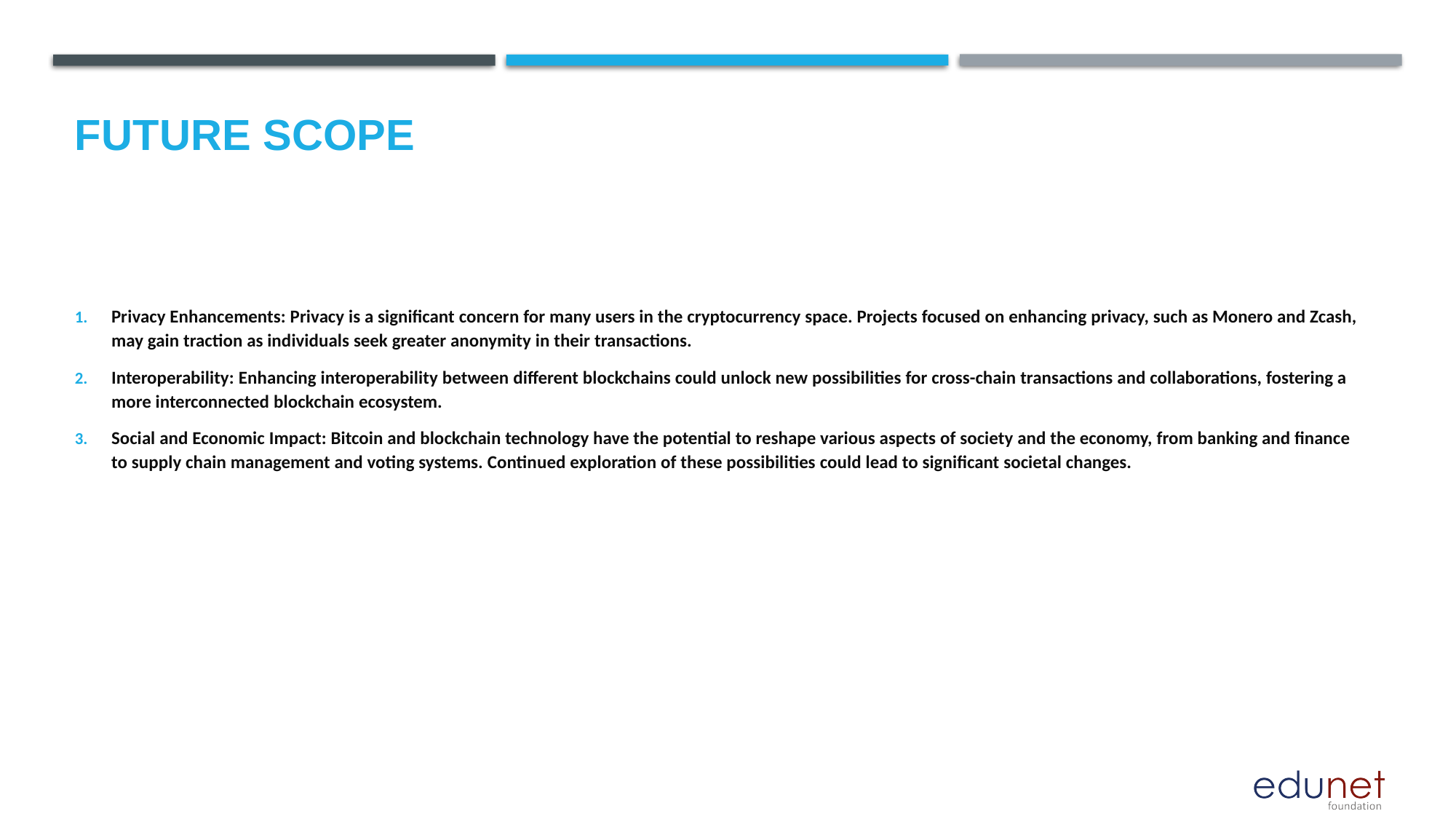

Privacy Enhancements: Privacy is a significant concern for many users in the cryptocurrency space. Projects focused on enhancing privacy, such as Monero and Zcash, may gain traction as individuals seek greater anonymity in their transactions.
Interoperability: Enhancing interoperability between different blockchains could unlock new possibilities for cross-chain transactions and collaborations, fostering a more interconnected blockchain ecosystem.
Social and Economic Impact: Bitcoin and blockchain technology have the potential to reshape various aspects of society and the economy, from banking and finance to supply chain management and voting systems. Continued exploration of these possibilities could lead to significant societal changes.

Future scope